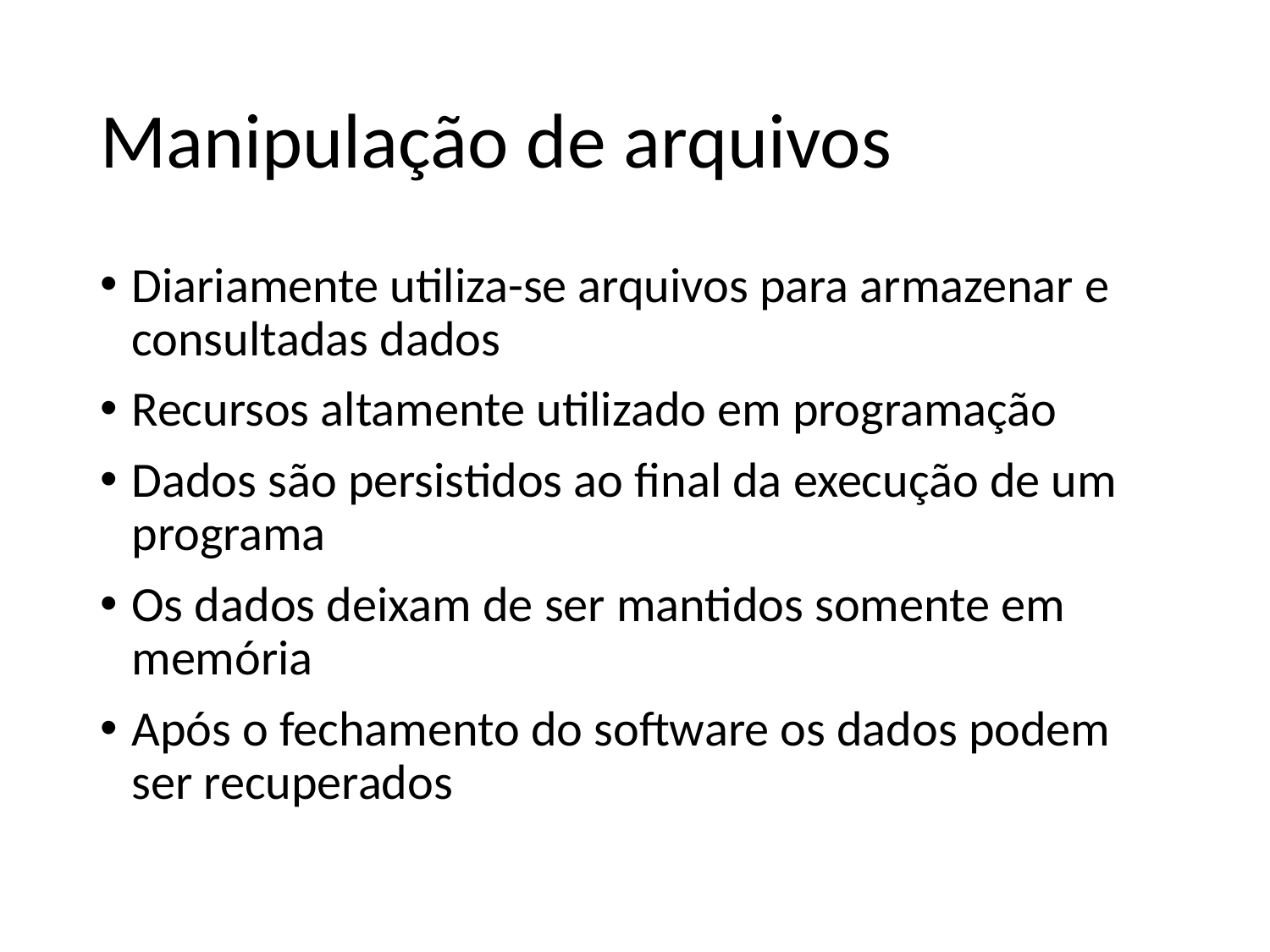

# Manipulação de arquivos
Diariamente utiliza-se arquivos para armazenar e consultadas dados
Recursos altamente utilizado em programação
Dados são persistidos ao final da execução de um programa
Os dados deixam de ser mantidos somente em memória
Após o fechamento do software os dados podem ser recuperados